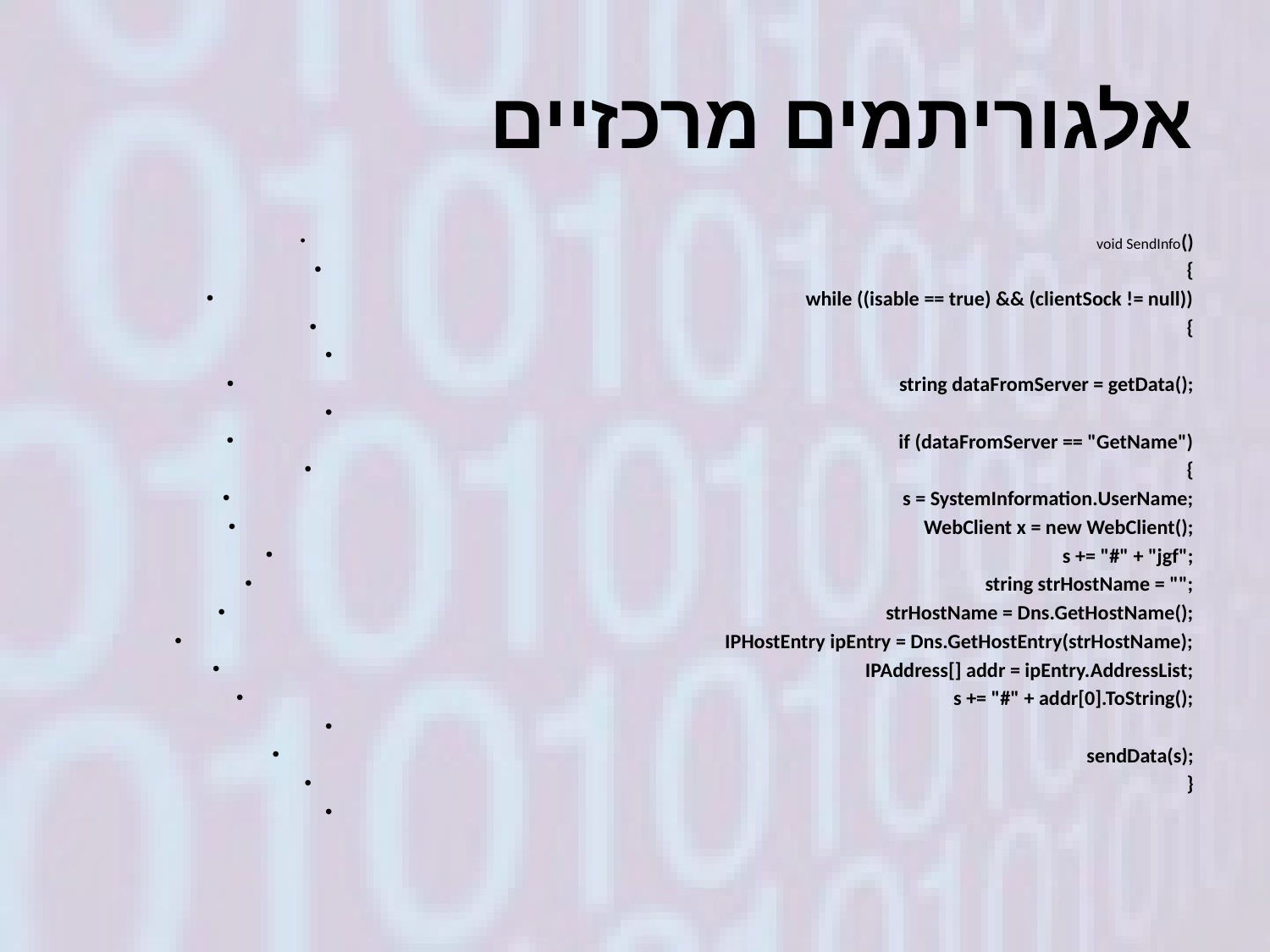

# אלגוריתמים מרכזיים
void SendInfo()
        {
            while ((isable == true) && (clientSock != null))
            {

                string dataFromServer = getData();

                if (dataFromServer == "GetName")
                {
                    s = SystemInformation.UserName;
                    WebClient x = new WebClient();
                    s += "#" + "jgf";
                    string strHostName = "";
                    strHostName = Dns.GetHostName();
                    IPHostEntry ipEntry = Dns.GetHostEntry(strHostName);
                    IPAddress[] addr = ipEntry.AddressList;
                    s += "#" + addr[0].ToString();

                    sendData(s);
                }